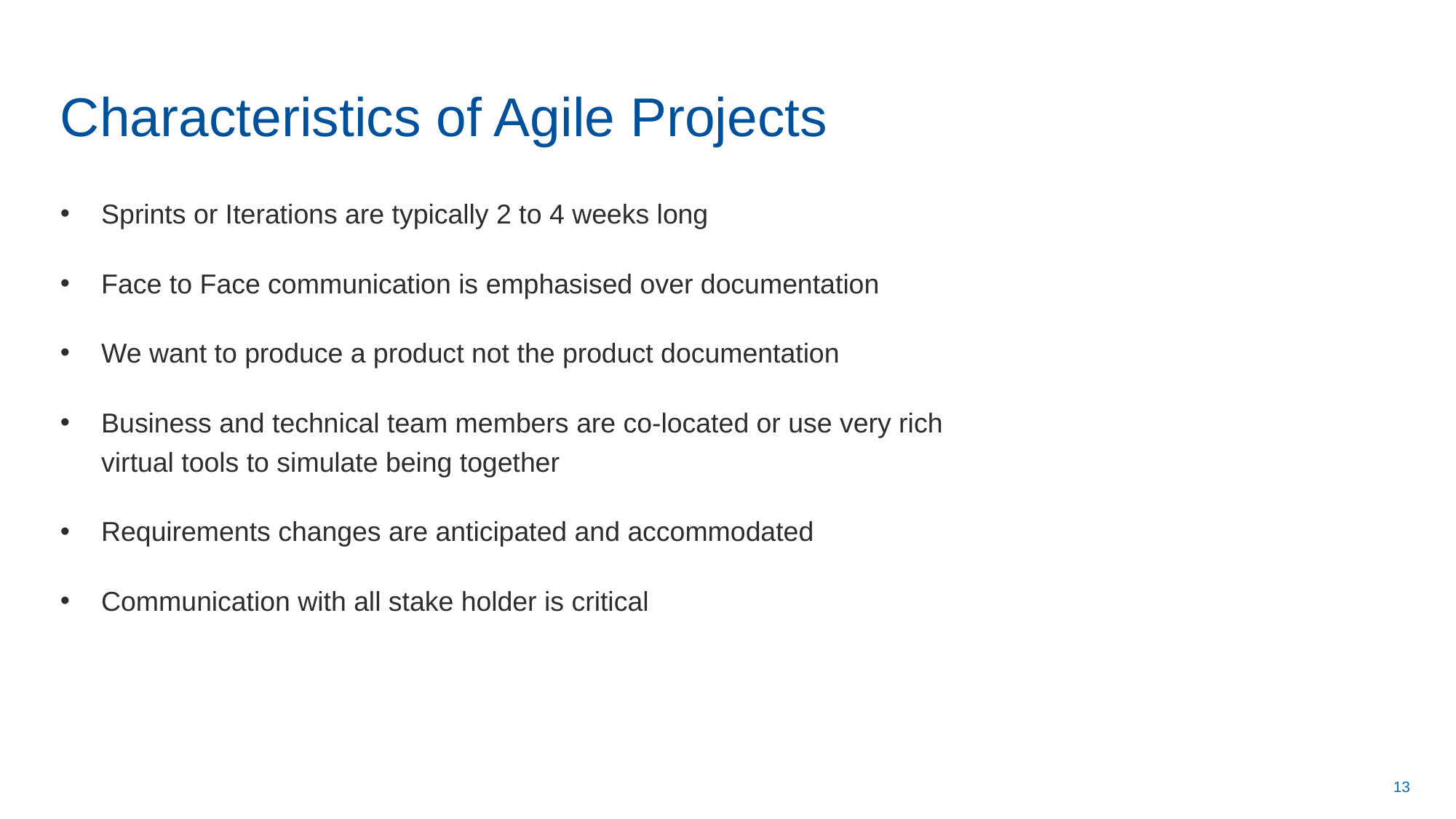

# Characteristics of Agile Projects
Sprints or Iterations are typically 2 to 4 weeks long
Face to Face communication is emphasised over documentation
We want to produce a product not the product documentation
Business and technical team members are co-located or use very rich virtual tools to simulate being together
Requirements changes are anticipated and accommodated
Communication with all stake holder is critical